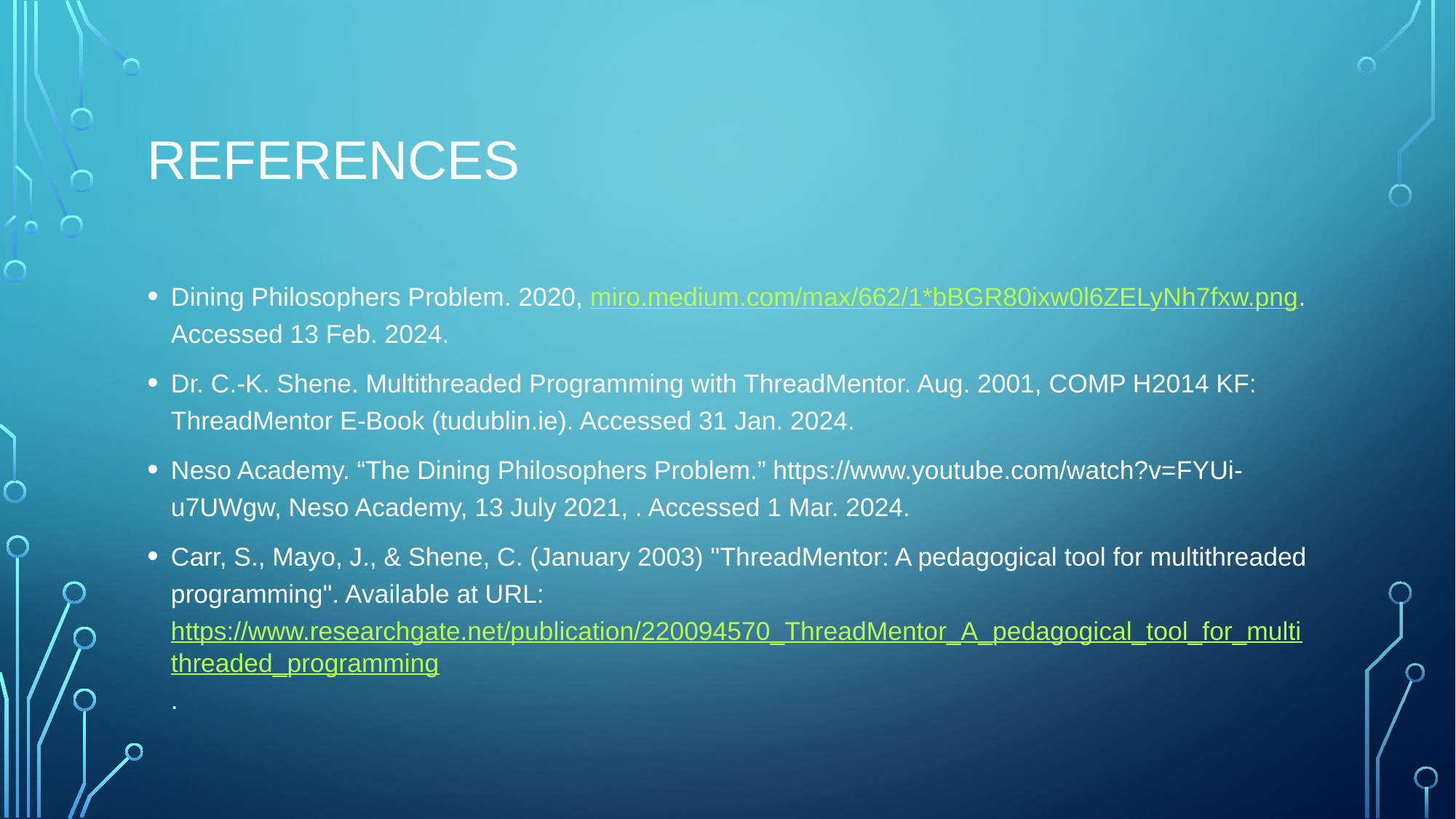

# References
Dining Philosophers Problem. 2020, miro.medium.com/max/662/1*bBGR80ixw0l6ZELyNh7fxw.png. Accessed 13 Feb. 2024.
Dr. C.-K. Shene. Multithreaded Programming with ThreadMentor. Aug. 2001, COMP H2014 KF: ThreadMentor E-Book (tudublin.ie). Accessed 31 Jan. 2024.
Neso Academy. “The Dining Philosophers Problem.” https://www.youtube.com/watch?v=FYUi-u7UWgw, Neso Academy, 13 July 2021, . Accessed 1 Mar. 2024.
Carr, S., Mayo, J., & Shene, C. (January 2003) "ThreadMentor: A pedagogical tool for multithreaded programming". Available at URL: https://www.researchgate.net/publication/220094570_ThreadMentor_A_pedagogical_tool_for_multithreaded_programming.